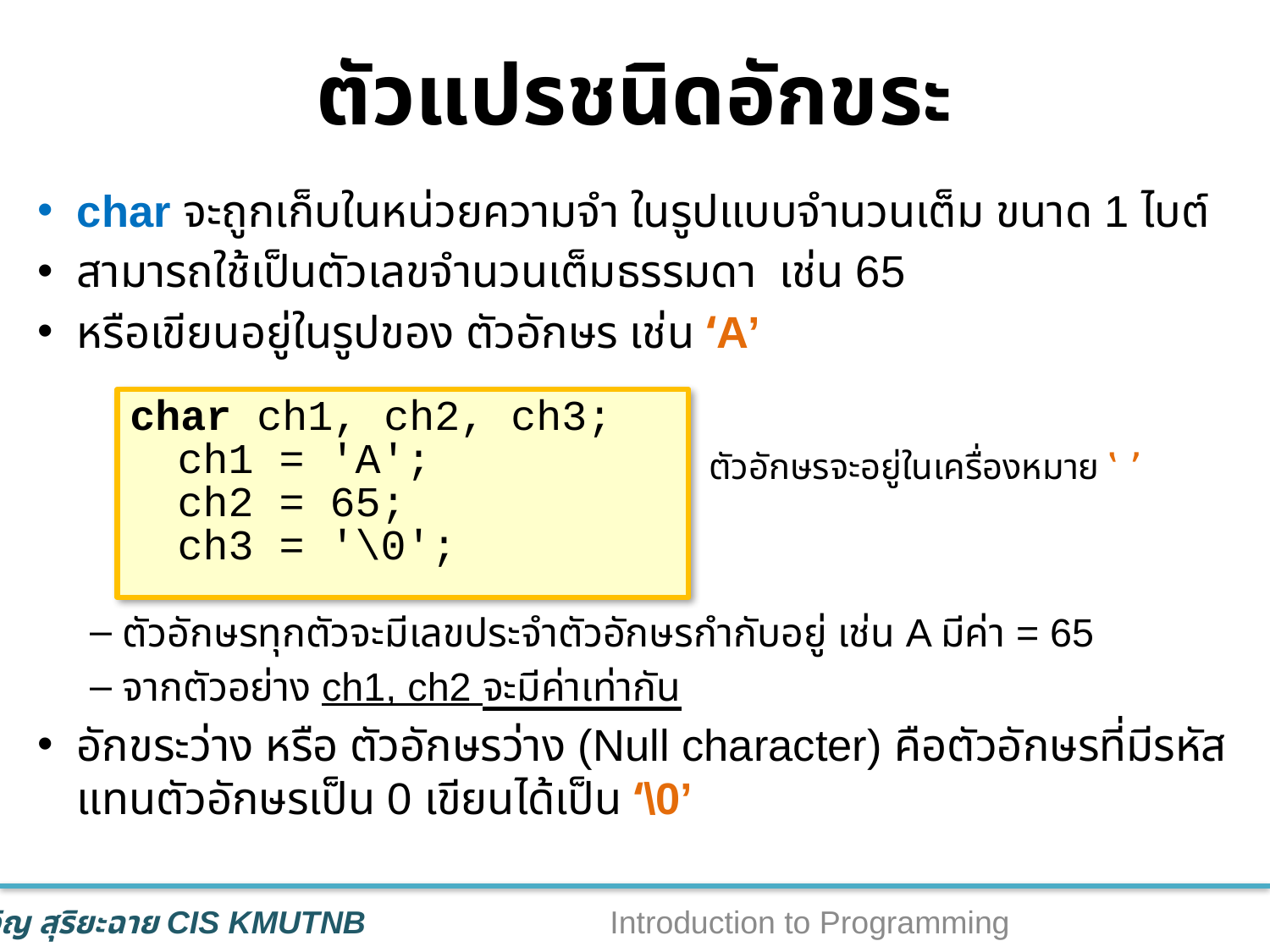

# ตัวแปรชนิดอักขระ
char จะถูกเก็บในหน่วยความจำ ในรูปแบบจำนวนเต็ม ขนาด 1 ไบต์
สามารถใช้เป็นตัวเลขจำนวนเต็มธรรมดา  เช่น 65
หรือเขียนอยู่ในรูปของ ตัวอักษร เช่น ‘A’

ตัวอักษรทุกตัวจะมีเลขประจำตัวอักษรกำกับอยู่ เช่น A มีค่า = 65
จากตัวอย่าง ch1, ch2 จะมีค่าเท่ากัน
อักขระว่าง หรือ ตัวอักษรว่าง (Null character) คือตัวอักษรที่มีรหัสแทนตัวอักษรเป็น 0 เขียนได้เป็น ‘\0’

char ch1, ch2, ch3;
	ch1 = 'A';
	ch2 = 65;
	ch3 = '\0';
ตัวอักษรจะอยู่ในเครื่องหมาย ‘ ’
55
Introduction to Programming